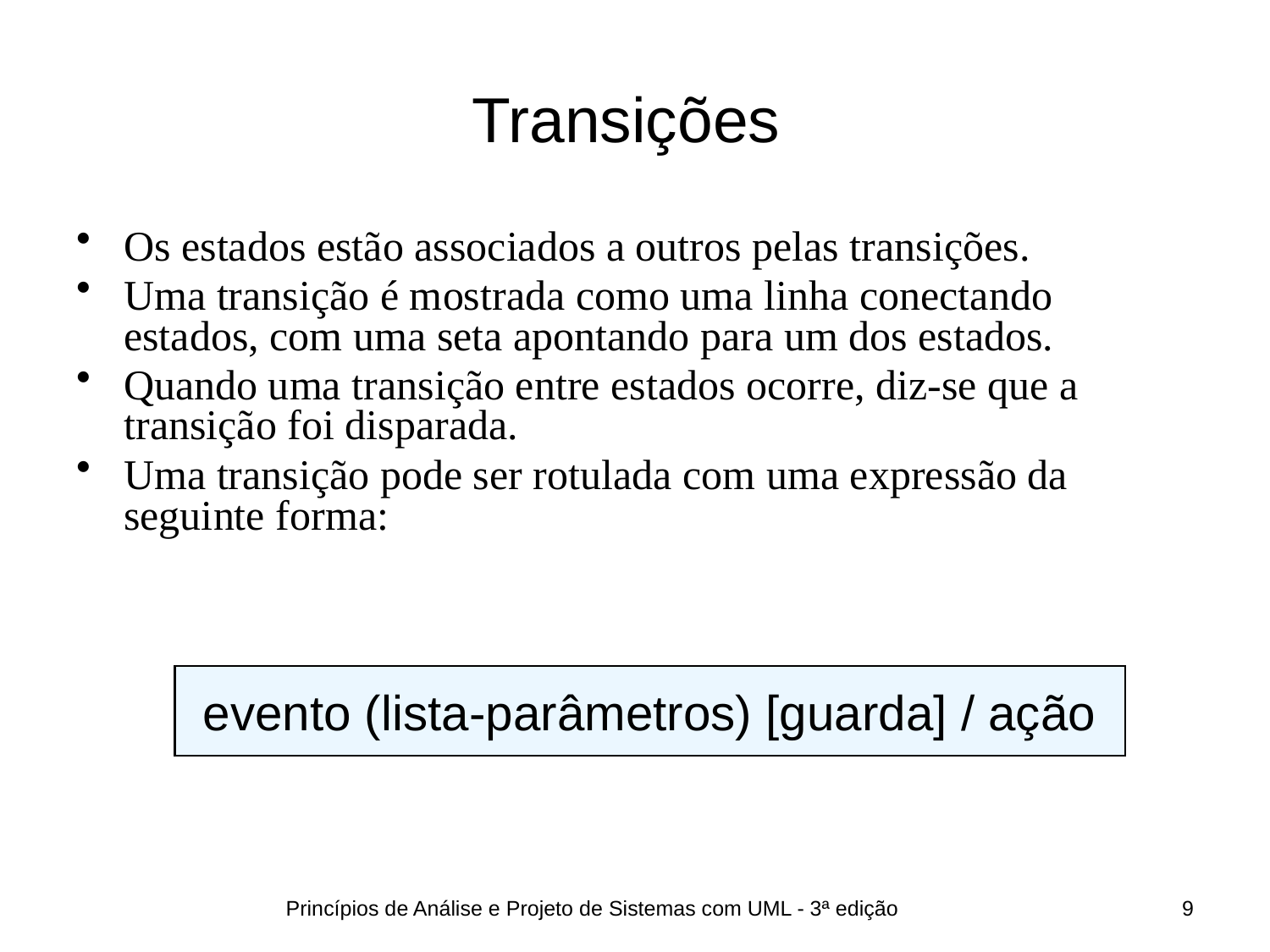

# Transições
Os estados estão associados a outros pelas transições.
Uma transição é mostrada como uma linha conectando estados, com uma seta apontando para um dos estados.
Quando uma transição entre estados ocorre, diz-se que a transição foi disparada.
Uma transição pode ser rotulada com uma expressão da seguinte forma:
evento (lista-parâmetros) [guarda] / ação
Princípios de Análise e Projeto de Sistemas com UML - 3ª edição
9